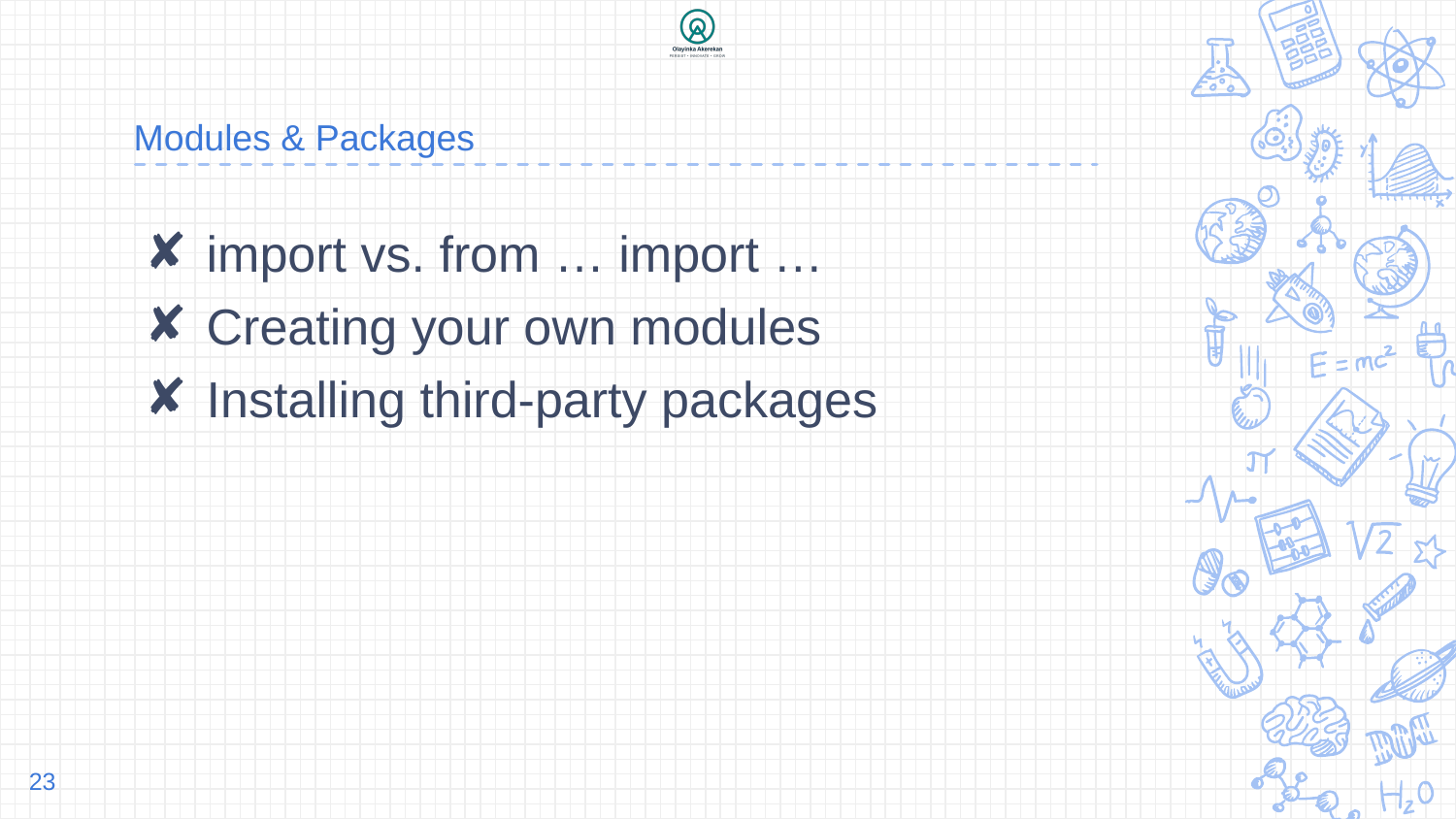

# Modules & Packages
import vs. from … import …
Creating your own modules
Installing third-party packages
23